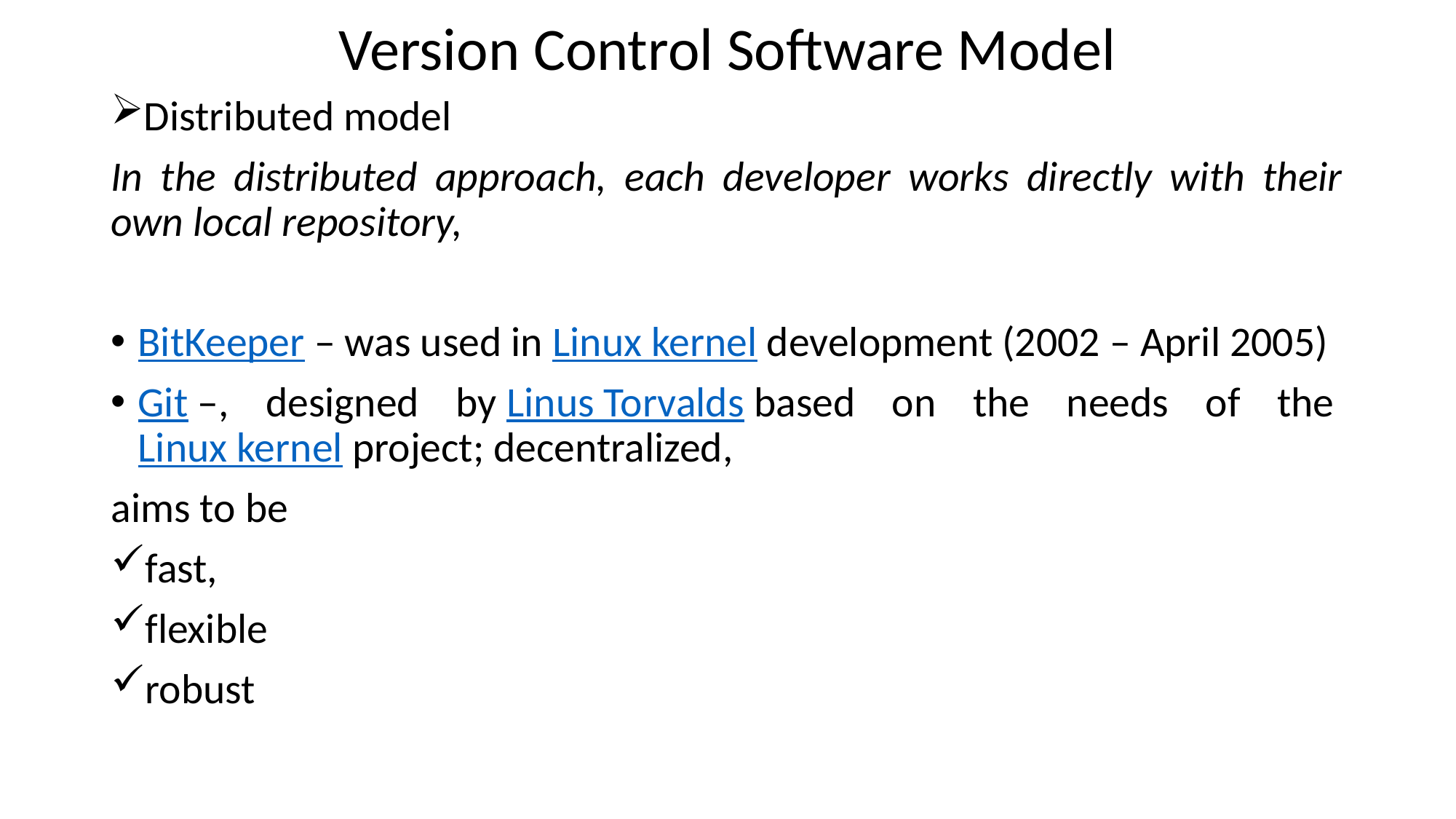

# Version Control Software Model
Distributed model
In the distributed approach, each developer works directly with their own local repository,

BitKeeper – was used in Linux kernel development (2002 – April 2005)
Git –, designed by Linus Torvalds based on the needs of the Linux kernel project; decentralized,
aims to be
fast,
flexible
robust